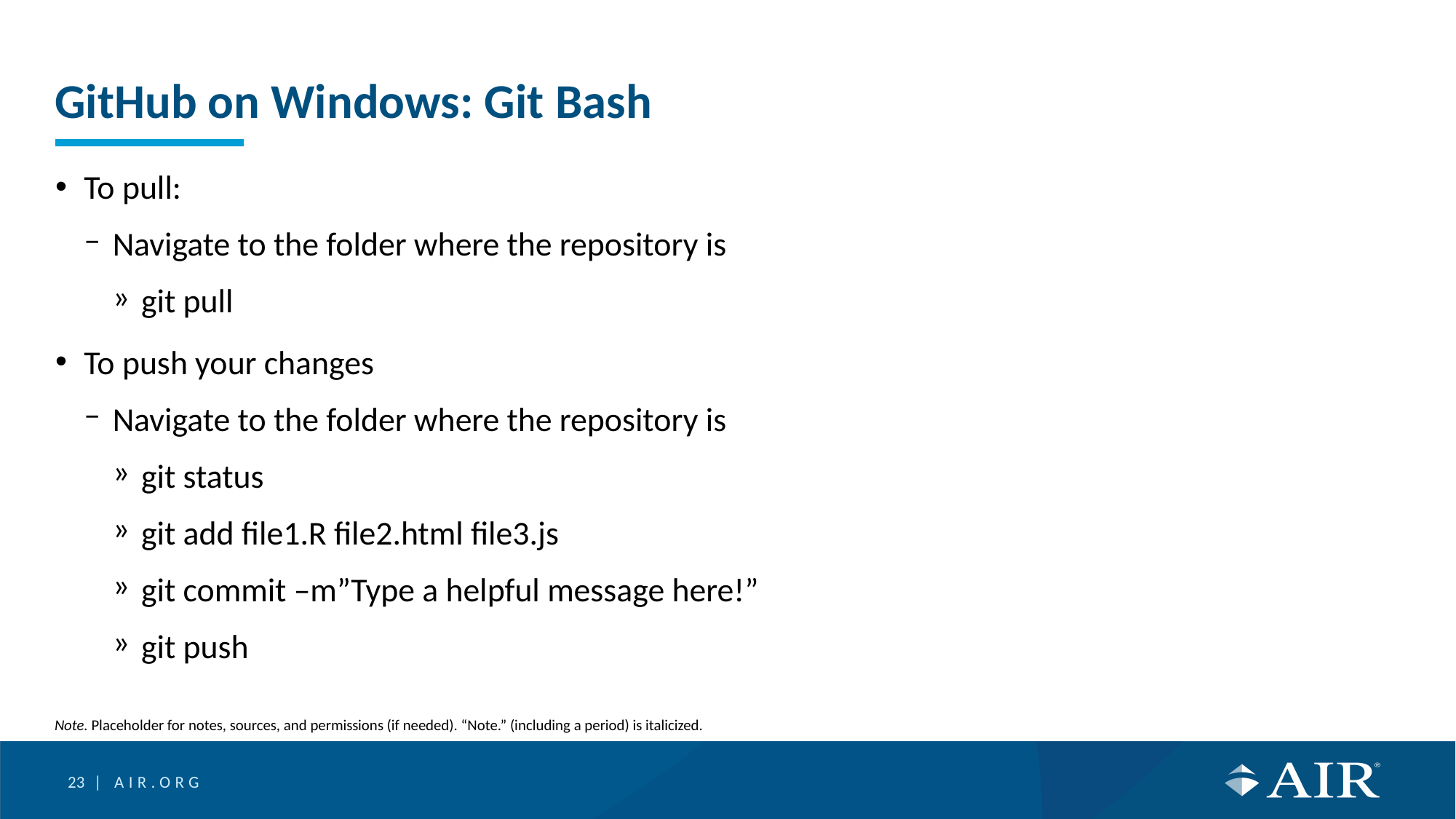

# GitHub on Windows: Git Bash
To pull:
Navigate to the folder where the repository is
git pull
To push your changes
Navigate to the folder where the repository is
git status
git add file1.R file2.html file3.js
git commit –m”Type a helpful message here!”
git push

Note. Placeholder for notes, sources, and permissions (if needed). “Note.” (including a period) is italicized.
23